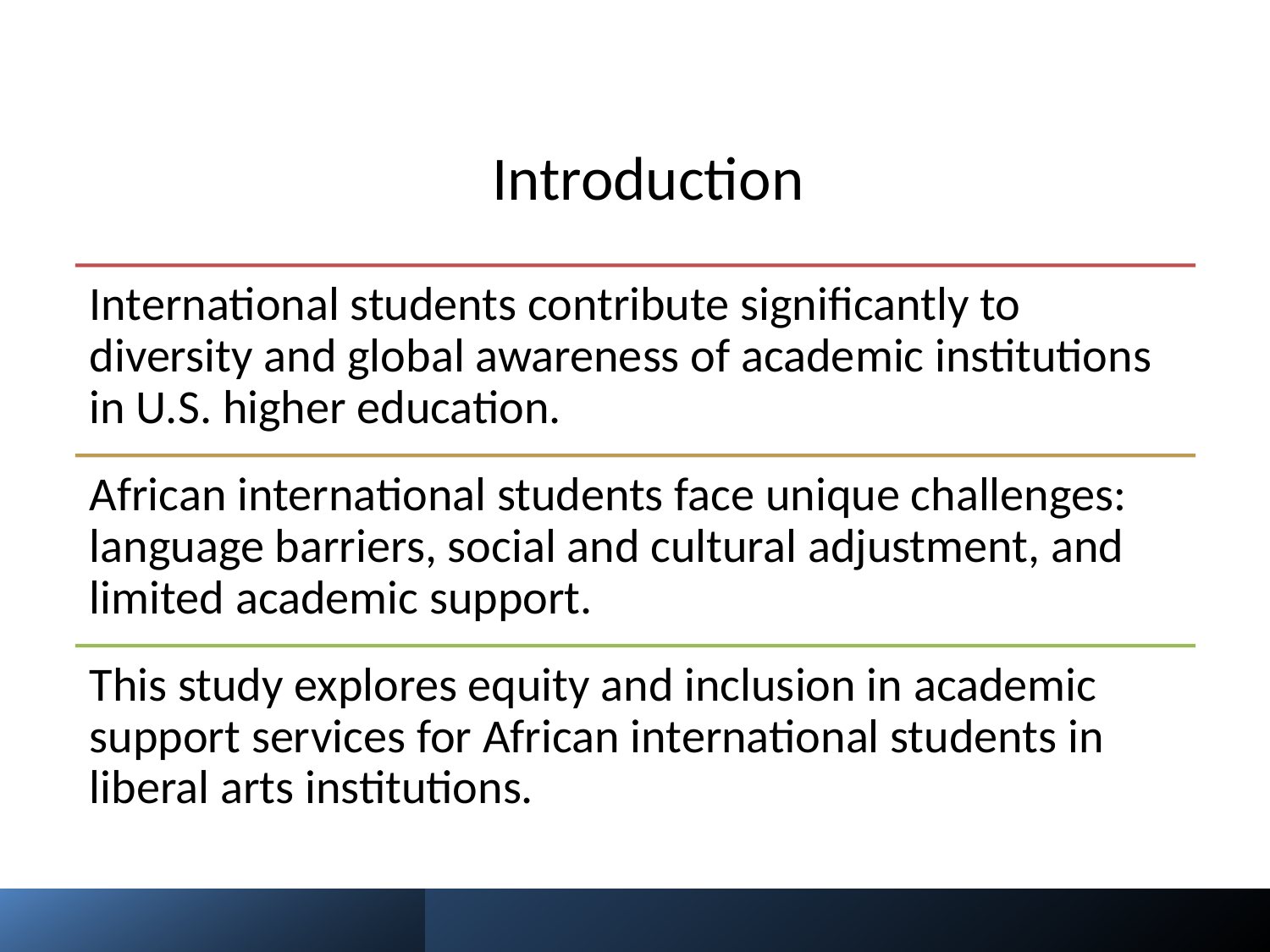

# Introduction
International students contribute significantly to diversity and global awareness of academic institutions in U.S. higher education.
African international students face unique challenges: language barriers, social and cultural adjustment, and limited academic support.
This study explores equity and inclusion in academic support services for African international students in liberal arts institutions.